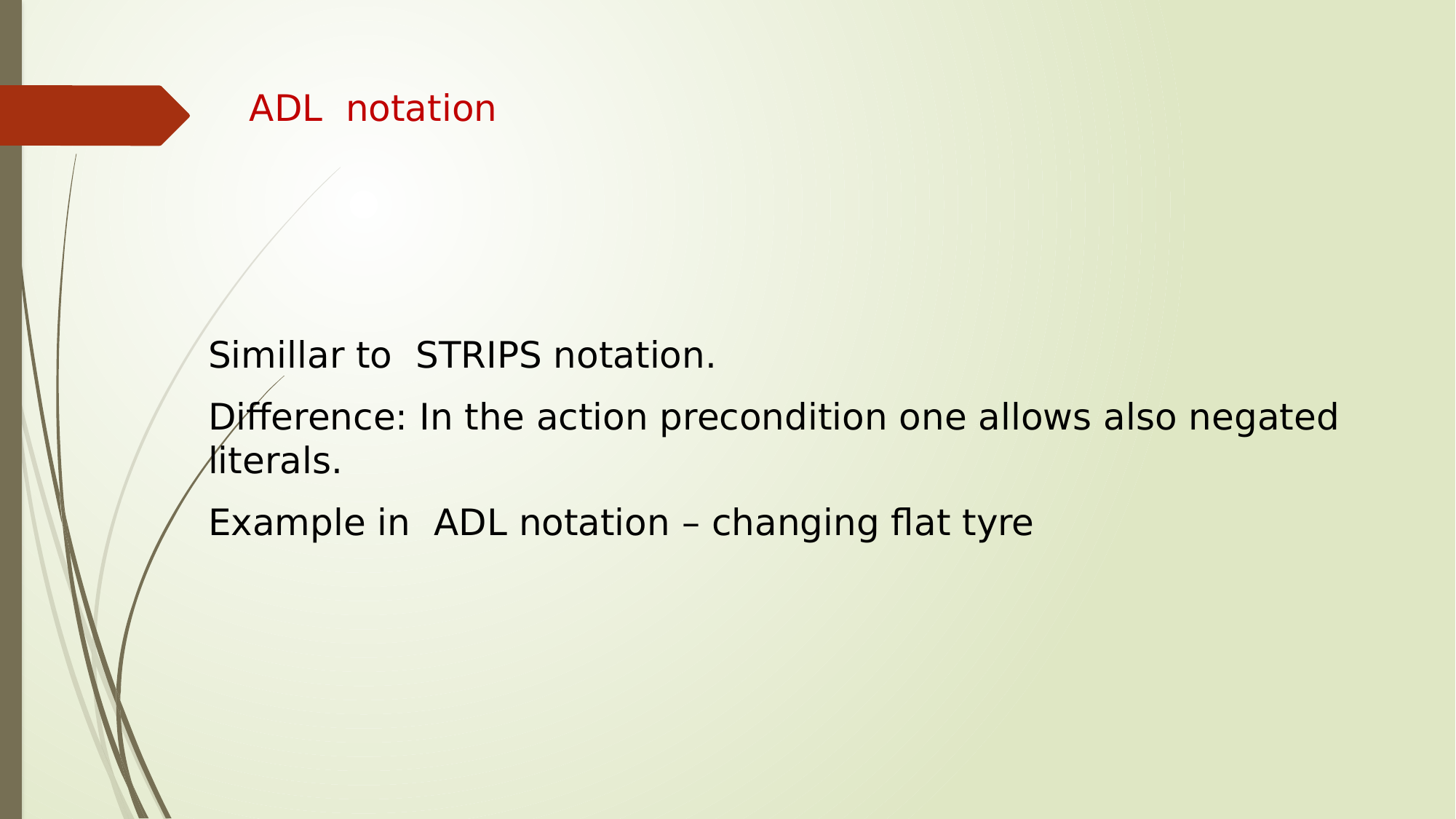

ADL  notation
Simillar to  STRIPS notation.
Difference: In the action precondition one allows also negated literals.
Example in  ADL notation – changing flat tyre